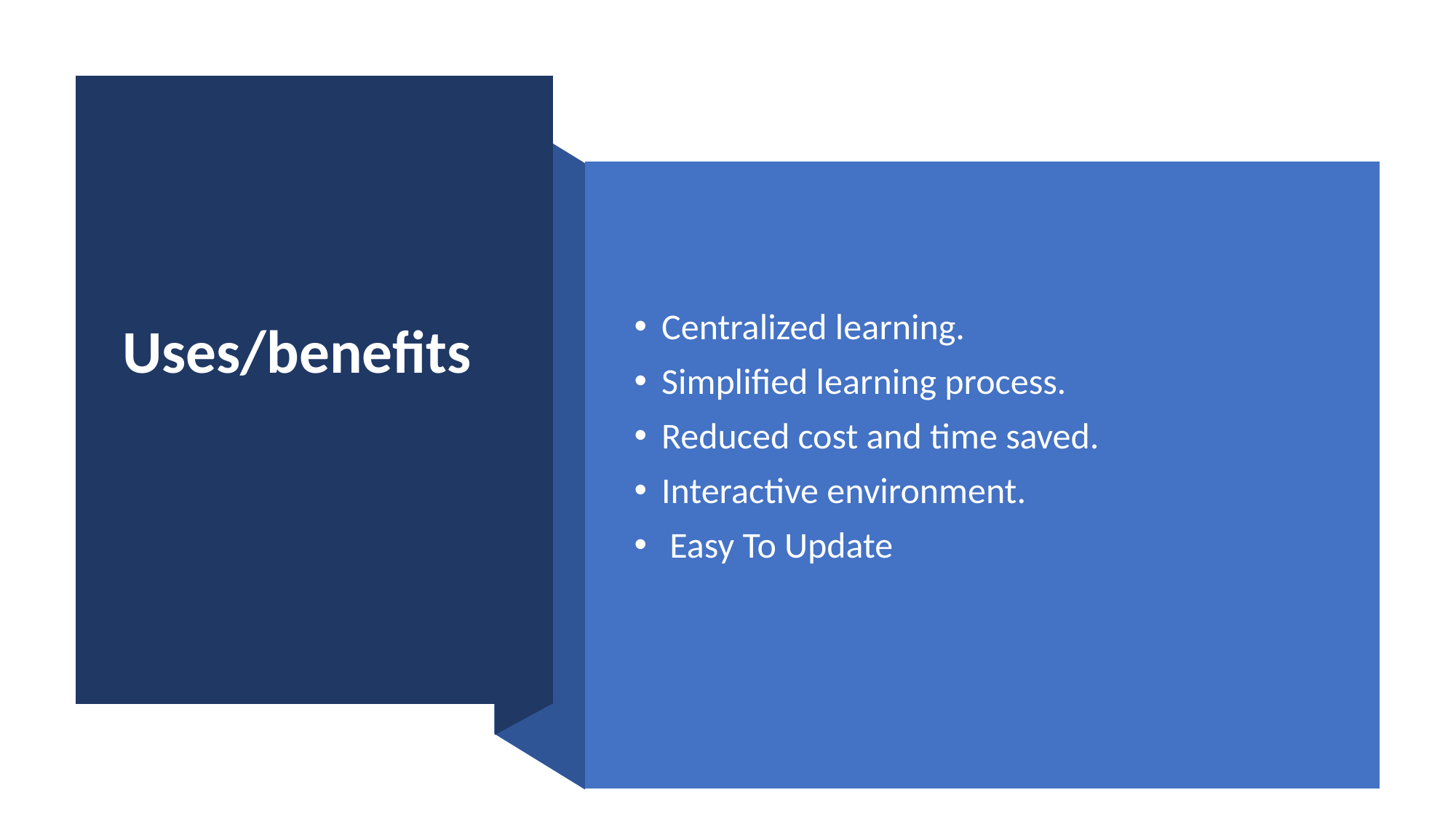

# Uses/benefits

Centralized learning.
Simplified learning process.
Reduced cost and time saved.
Interactive environment.
 Easy To Update